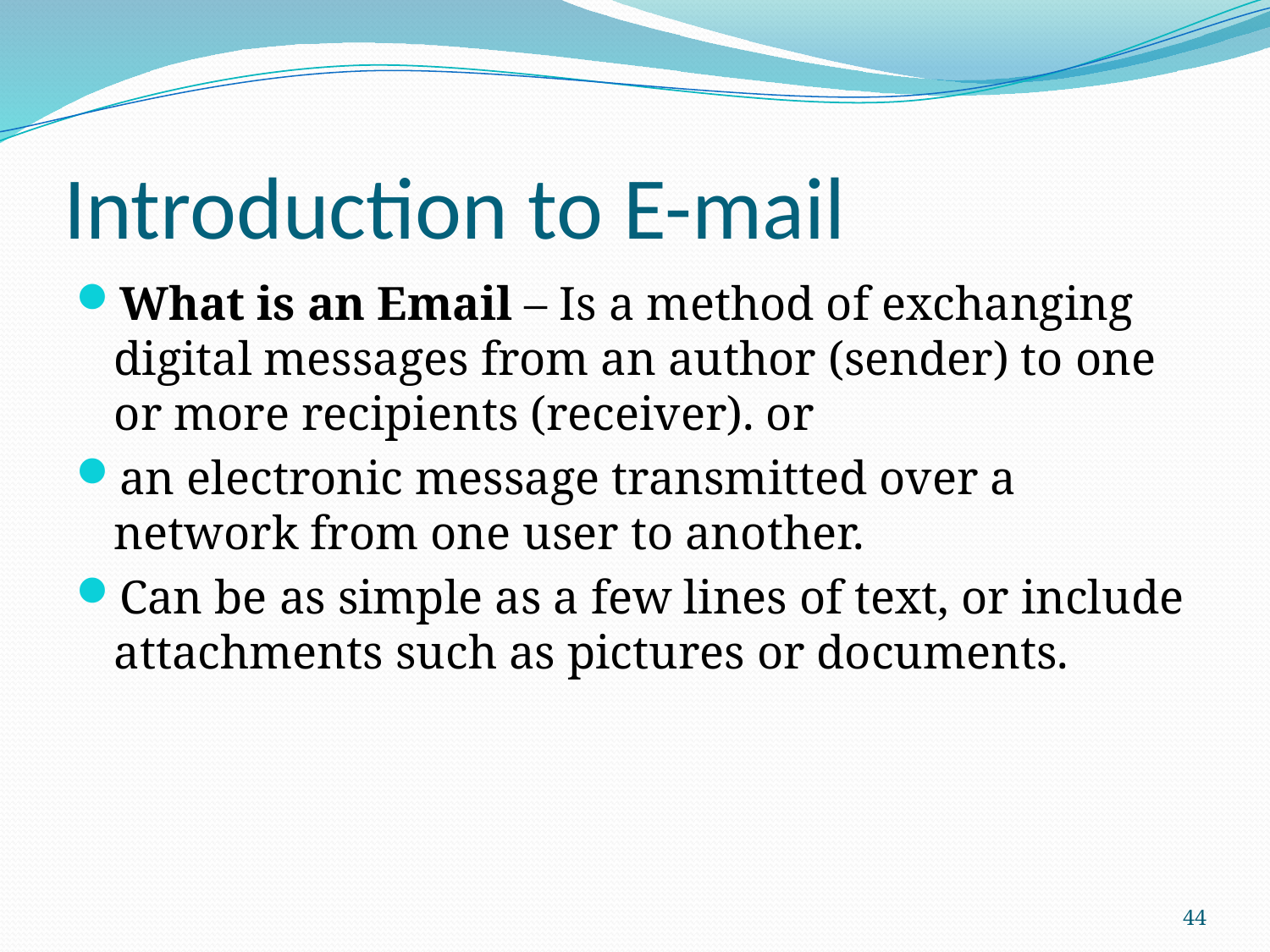

# Introduction to E-mail
What is an Email – Is a method of exchanging digital messages from an author (sender) to one or more recipients (receiver). or
an electronic message transmitted over a network from one user to another.
Can be as simple as a few lines of text, or include attachments such as pictures or documents.

44